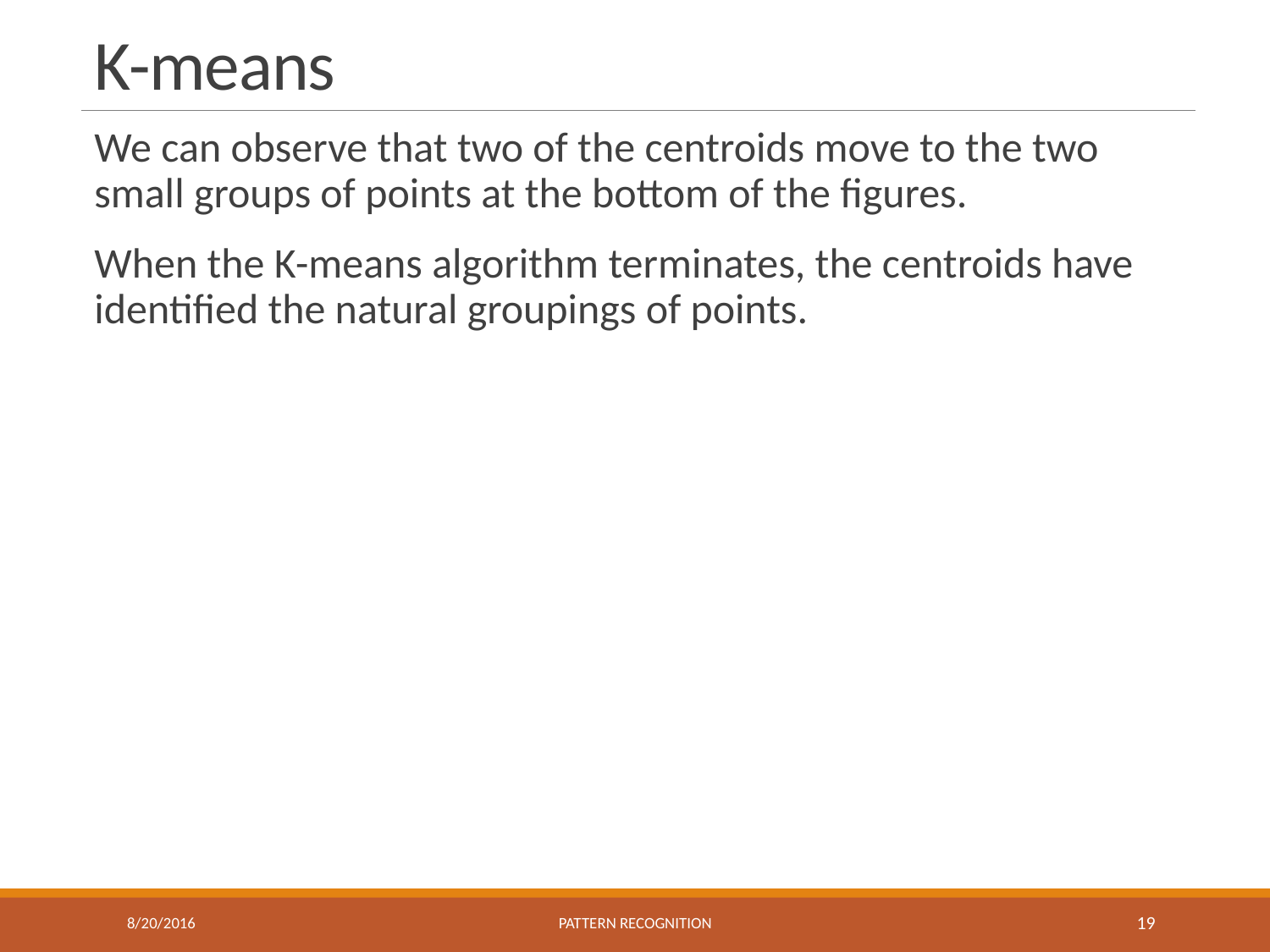

# K-means
We can observe that two of the centroids move to the two small groups of points at the bottom of the figures.
When the K-means algorithm terminates, the centroids have identified the natural groupings of points.
8/20/2016
Pattern recognition
19